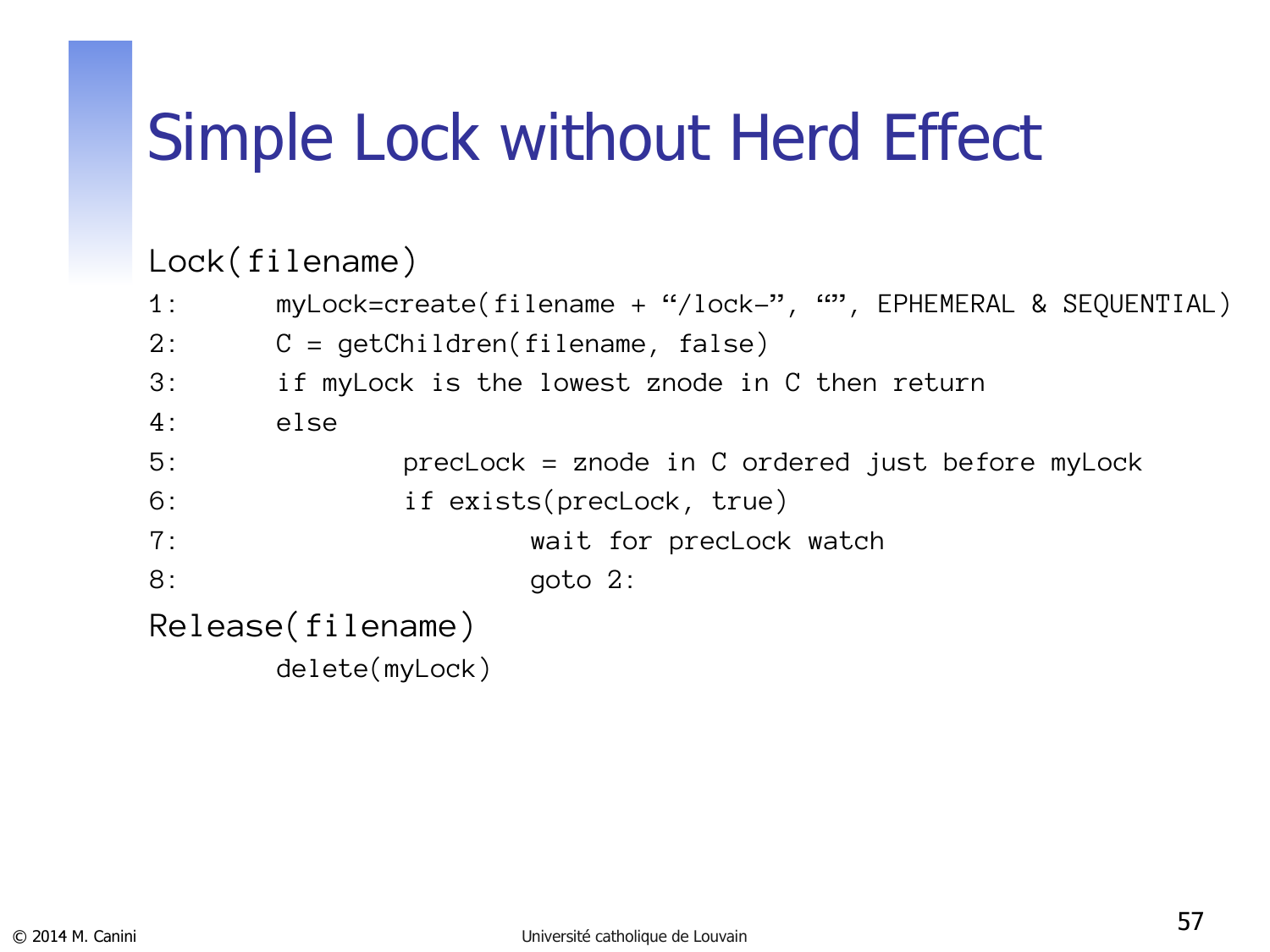

# Simple Lock without Herd Effect
Lock(filename)
1:	myLock=create(filename + “/lock-”, “”, EPHEMERAL & SEQUENTIAL)
2: 	C = getChildren(filename, false)
3:	if myLock is the lowest znode in C then return
4:	else
5: 		precLock = znode in C ordered just before myLock
6:		if exists(precLock, true)
7:			wait for precLock watch
8:			goto 2:
Release(filename)
	delete(myLock)

57
Université catholique de Louvain